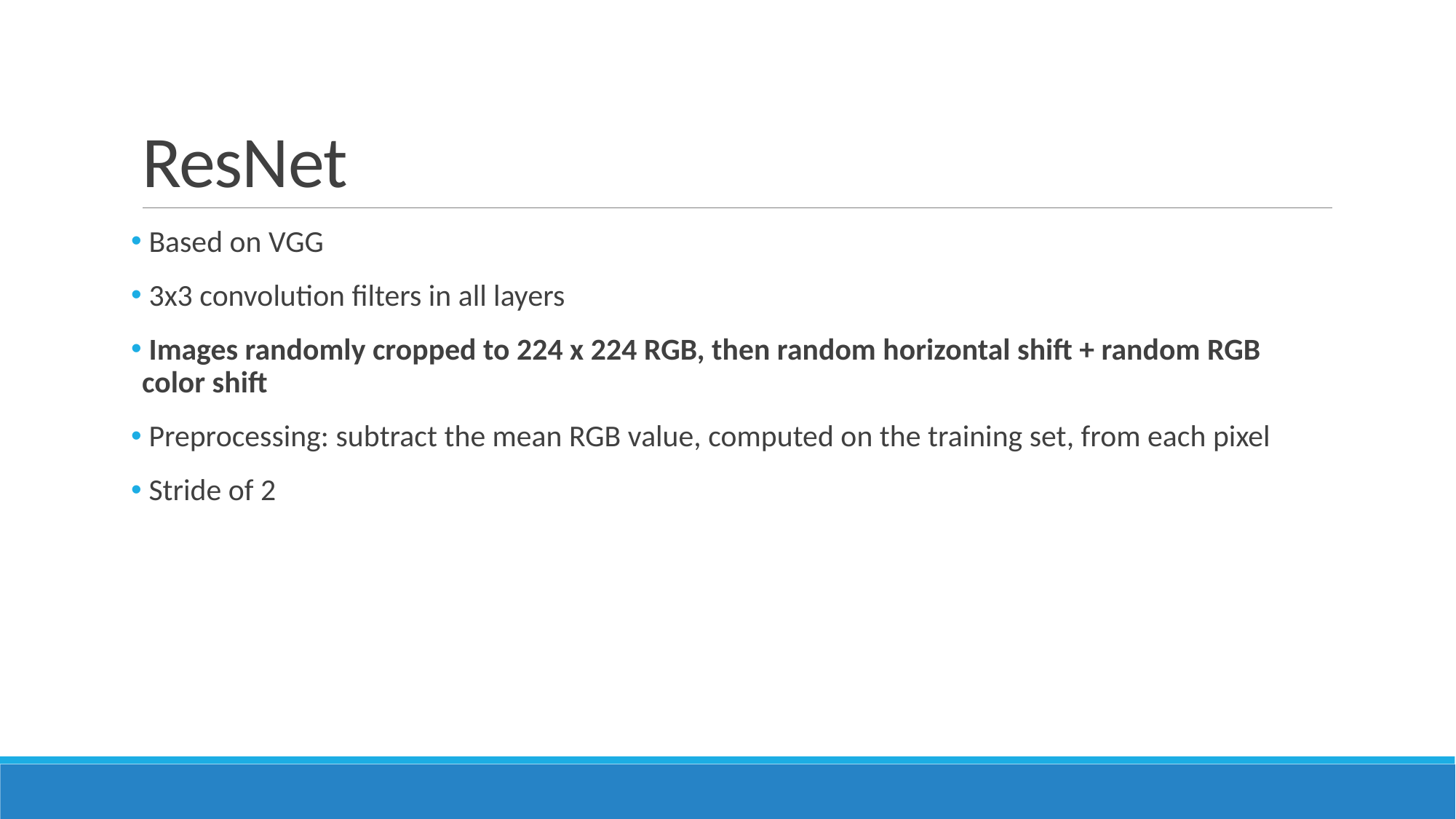

# ResNet
 Based on VGG
 3x3 convolution filters in all layers
 Images randomly cropped to 224 x 224 RGB, then random horizontal shift + random RGB color shift
 Preprocessing: subtract the mean RGB value, computed on the training set, from each pixel
 Stride of 2